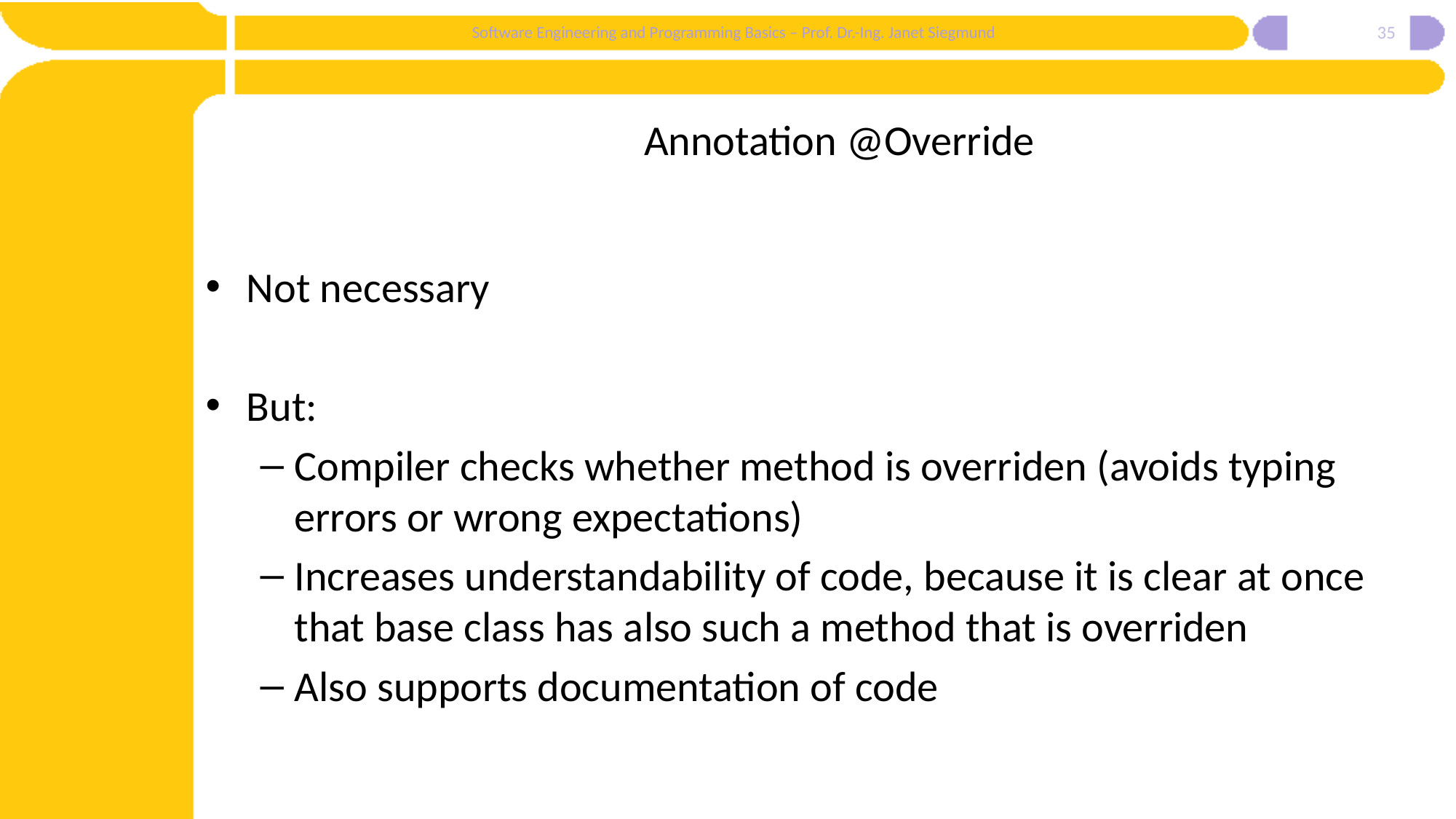

35
# Annotation @Override
Not necessary

But:
Compiler checks whether method is overriden (avoids typing errors or wrong expectations)
Increases understandability of code, because it is clear at once that base class has also such a method that is overriden
Also supports documentation of code